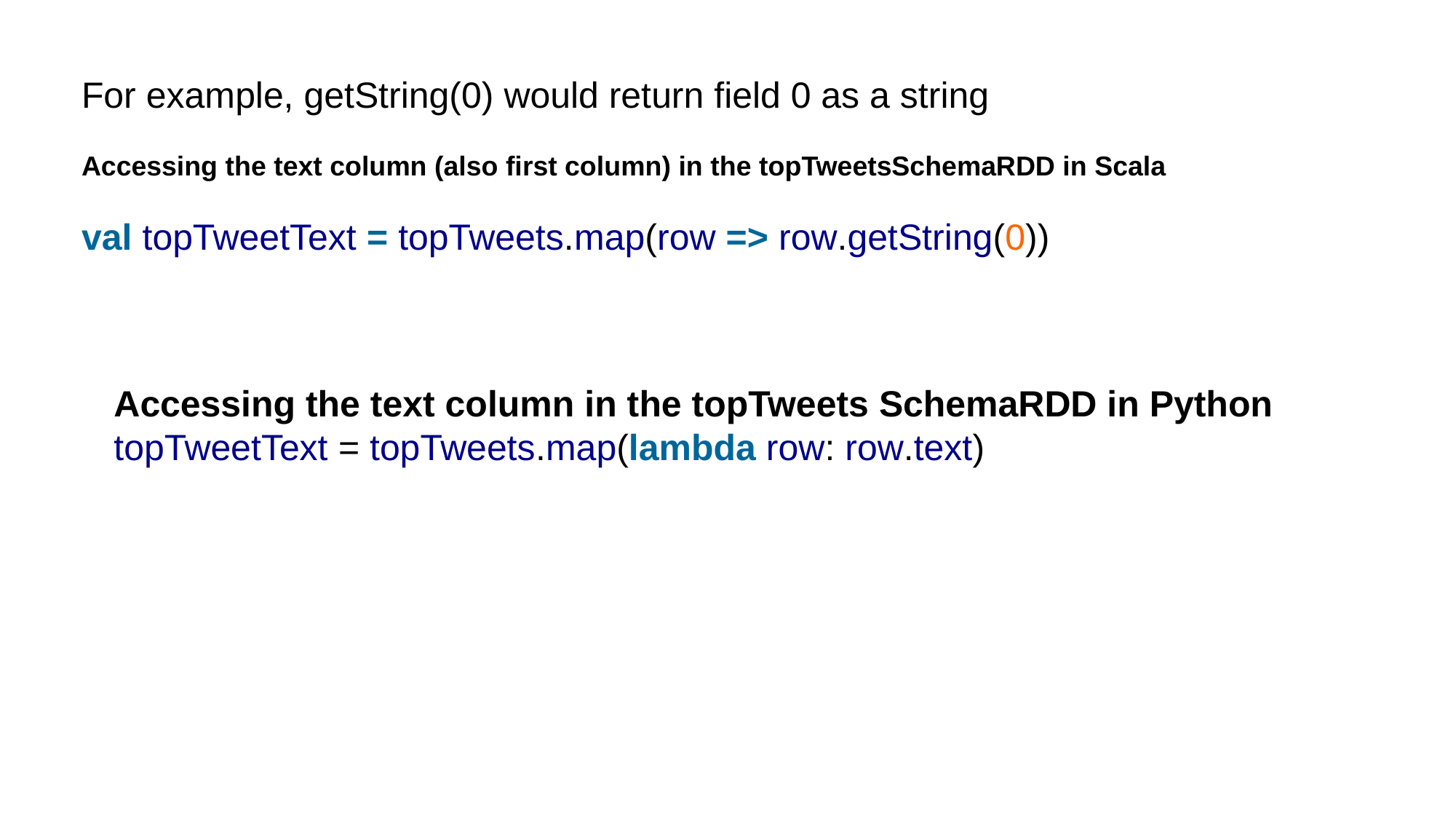

For example, getString(0) would return field 0 as a string

Accessing the text column (also first column) in the topTweetsSchemaRDD in Scala

val topTweetText = topTweets.map(row => row.getString(0))

Accessing the text column in the topTweets SchemaRDD in Python
topTweetText = topTweets.map(lambda row: row.text)